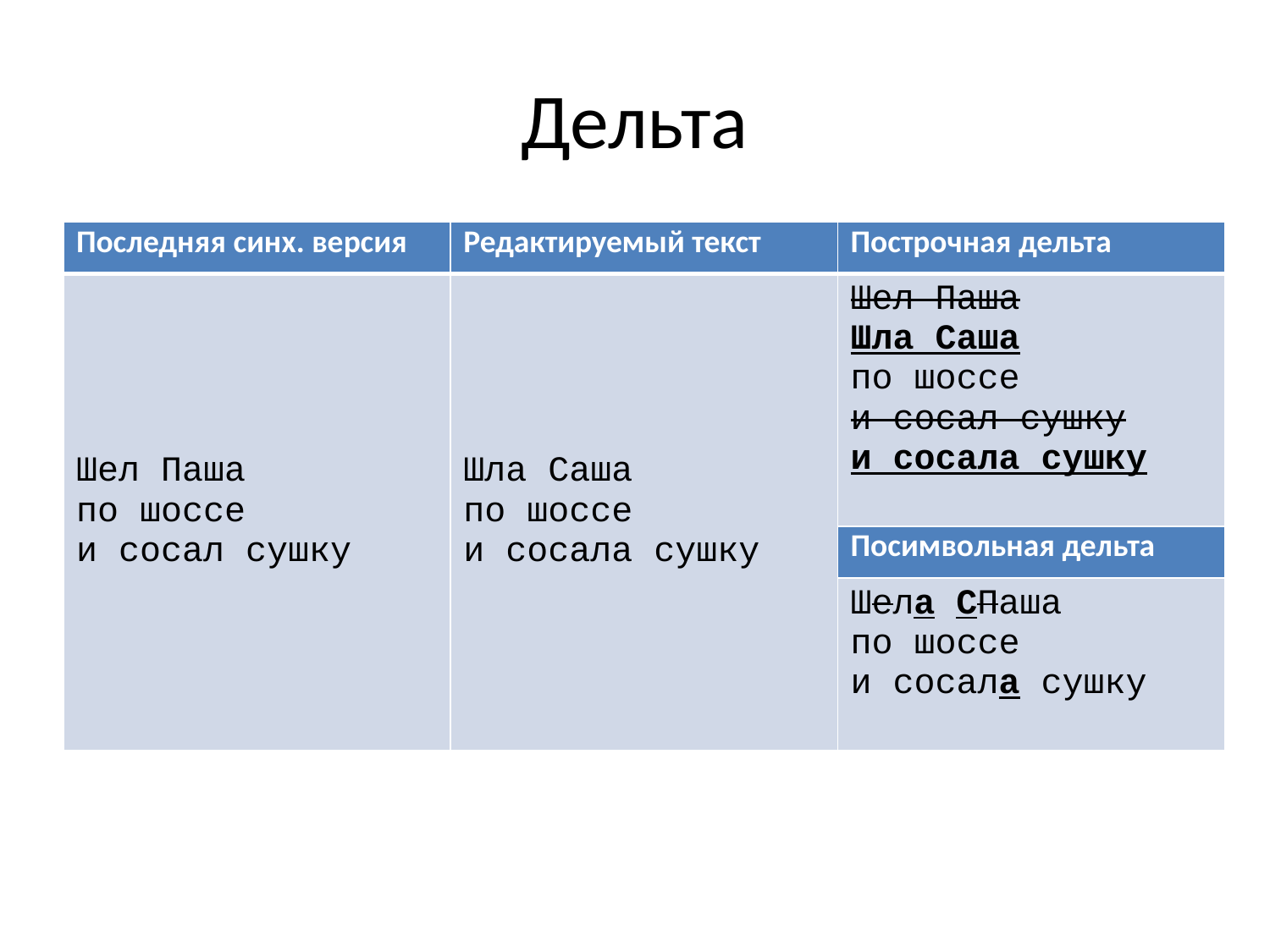

# Дельта
| Последняя синх. версия | Редактируемый текст | Построчная дельта |
| --- | --- | --- |
| Шел Паша по шоссе и сосал сушку | Шла Саша по шоссе и сосала сушку | Шел Паша Шла Саша по шоссе и сосал сушку и сосала сушку |
|  |  | Посимвольная дельта |
|  |  | Шела СПаша по шоссе и сосала сушку |